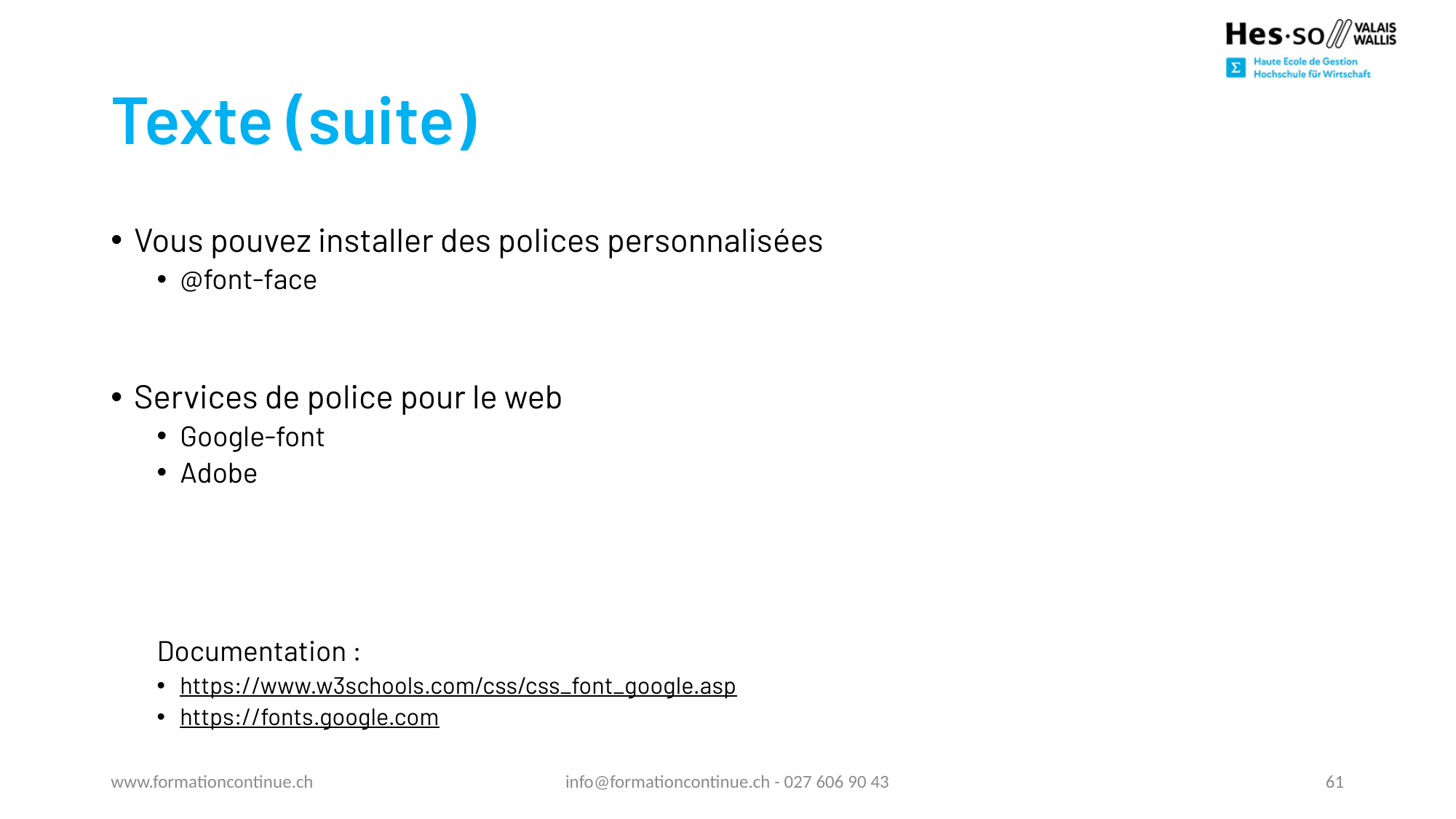

# Texte (suite)
Vous pouvez installer des polices personnalisées
@font-face

Services de police pour le web
Google-font
Adobe

Documentation :
https://www.w3schools.com/css/css_font_google.asp
https://fonts.google.com
www.formationcontinue.ch
info@formationcontinue.ch - 027 606 90 43
61